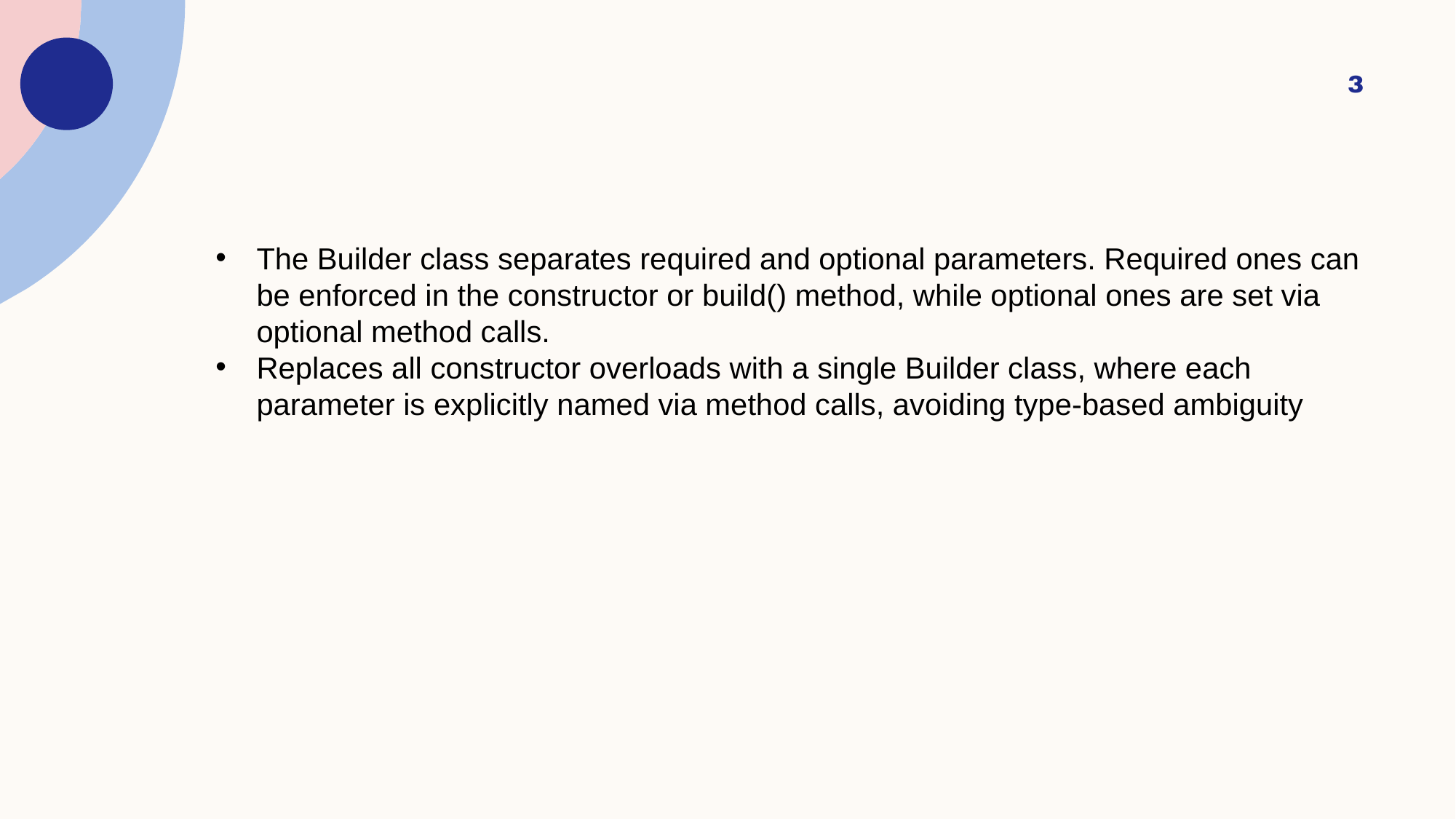

3
The Builder class separates required and optional parameters. Required ones can be enforced in the constructor or build() method, while optional ones are set via optional method calls.
Replaces all constructor overloads with a single Builder class, where each parameter is explicitly named via method calls, avoiding type-based ambiguity